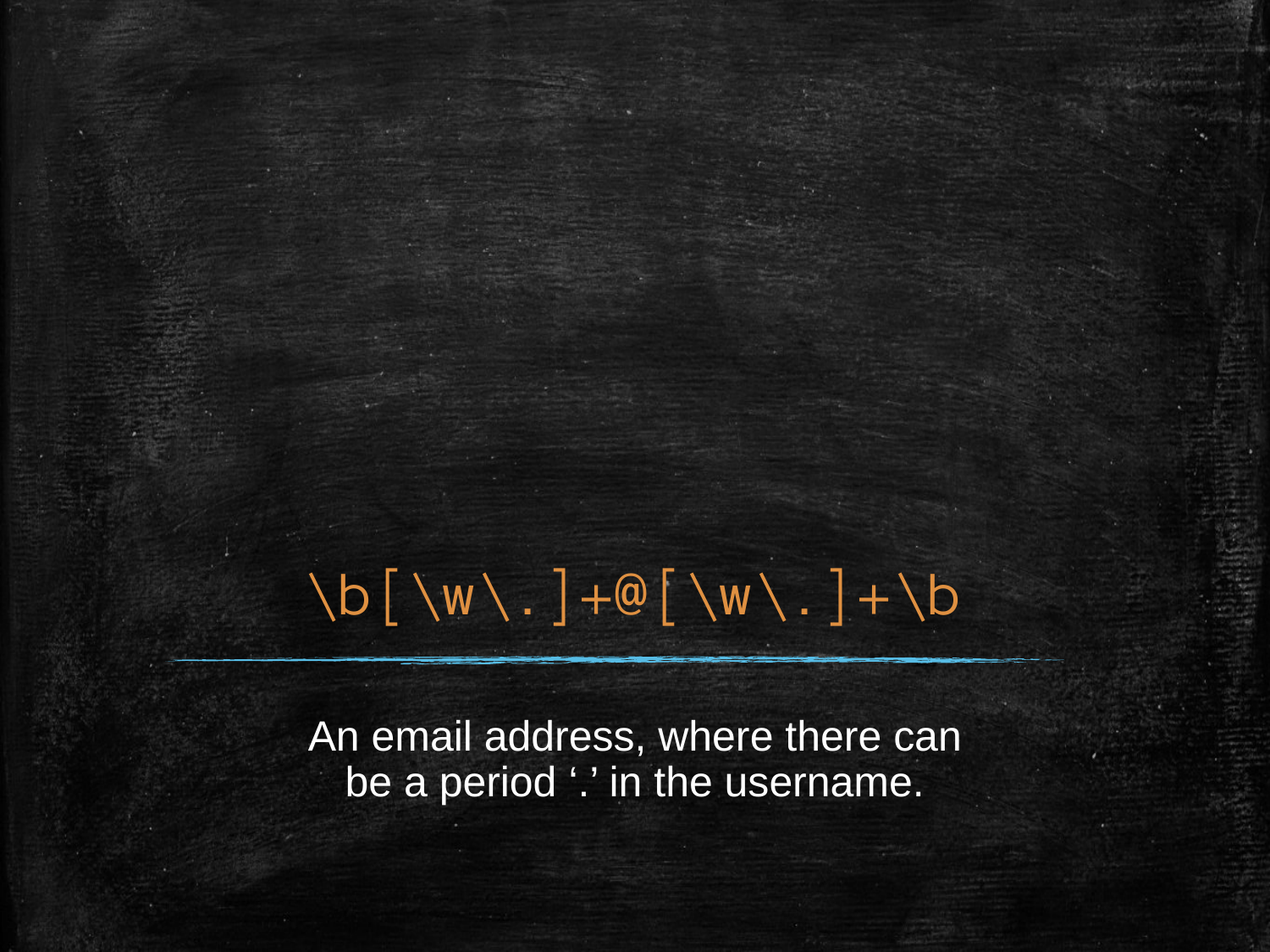

# \b[\w\.]+@[\w\.]+\b
An email address, where there can
be a period ‘.’ in the username.